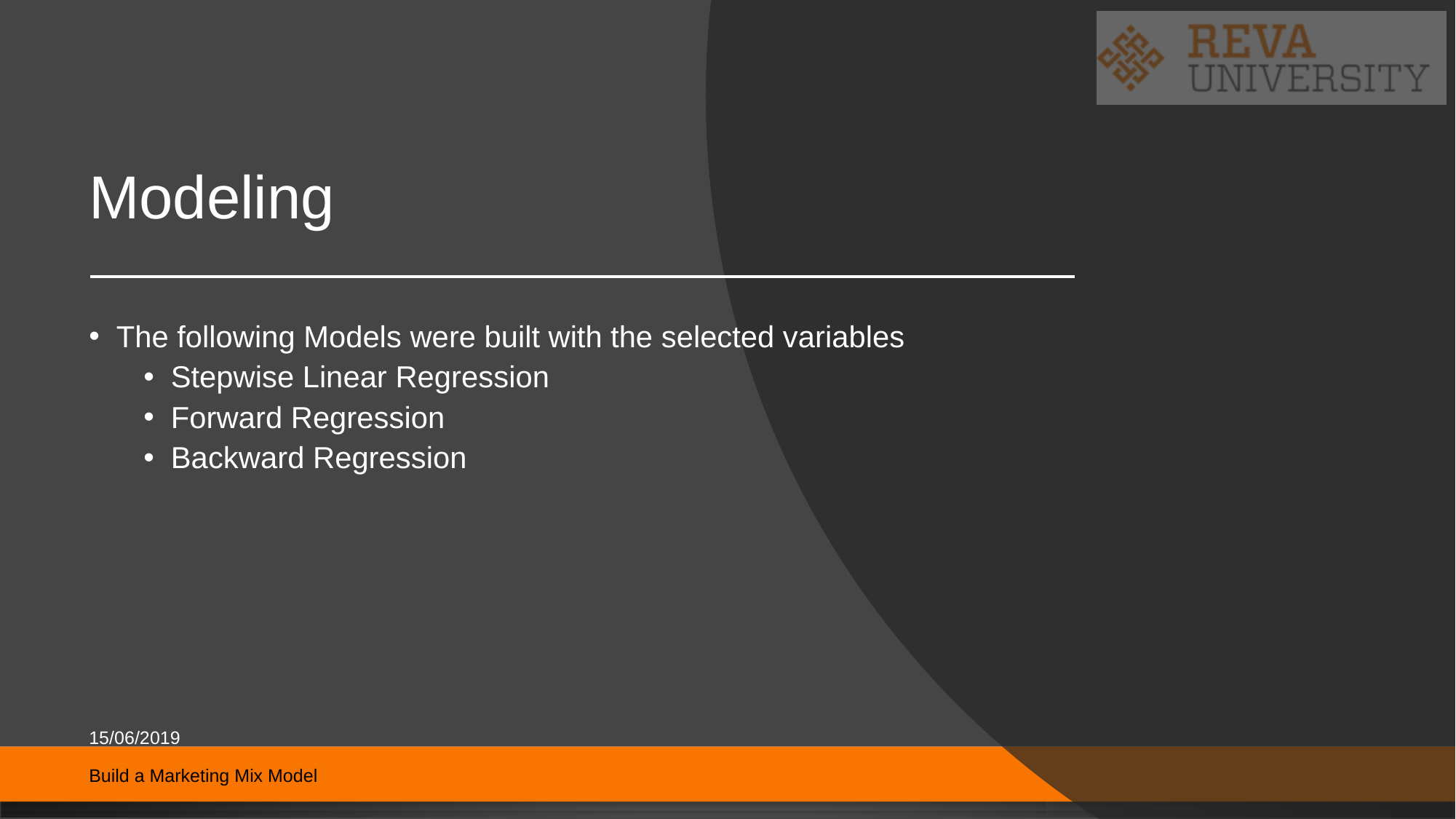

# Modeling
The following Models were built with the selected variables
Stepwise Linear Regression
Forward Regression
Backward Regression

15/06/2019
Build a Marketing Mix Model